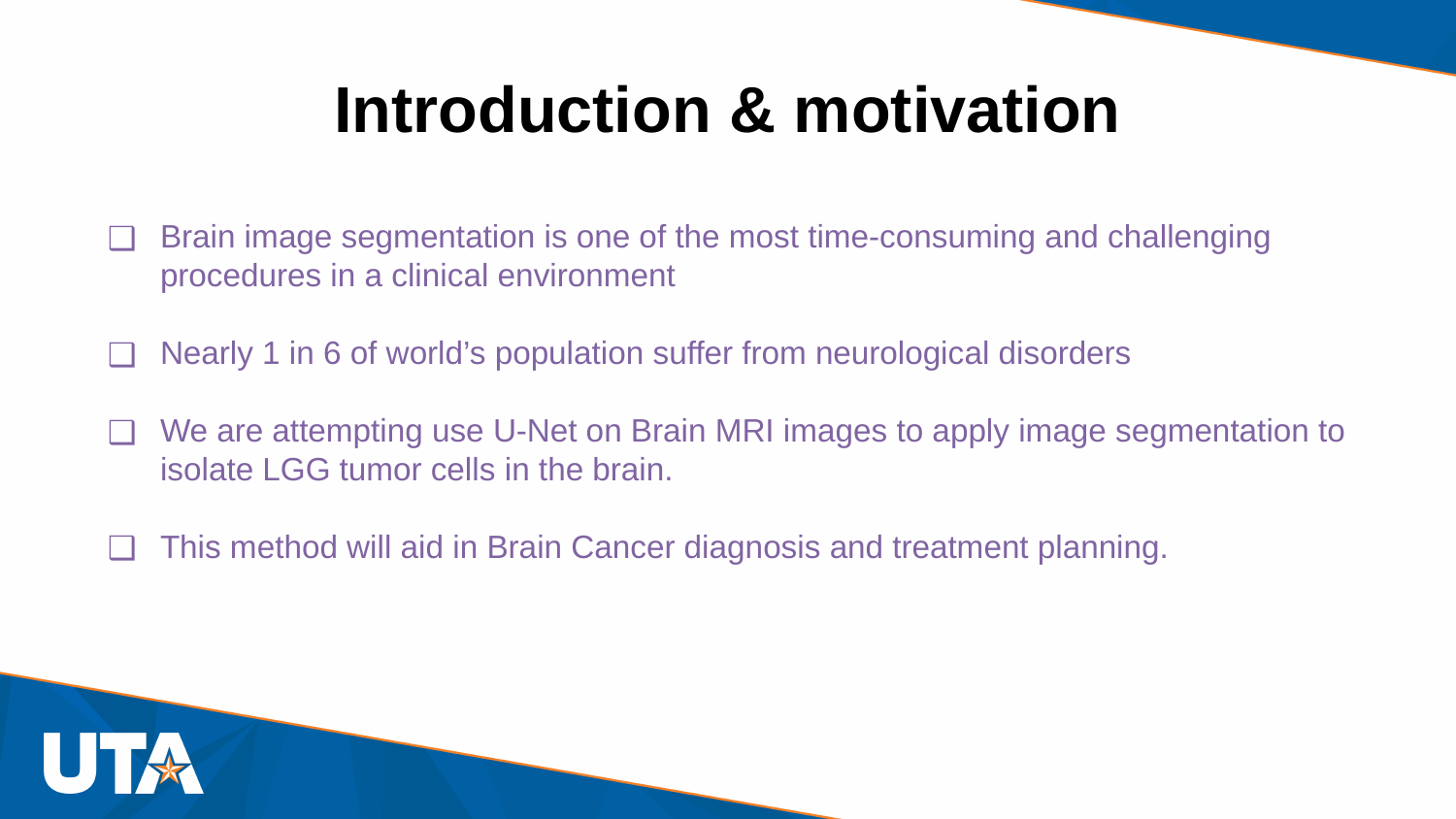

# Introduction & motivation
Brain image segmentation is one of the most time-consuming and challenging procedures in a clinical environment

Nearly 1 in 6 of world’s population suffer from neurological disorders

We are attempting use U-Net on Brain MRI images to apply image segmentation to isolate LGG tumor cells in the brain.

This method will aid in Brain Cancer diagnosis and treatment planning.